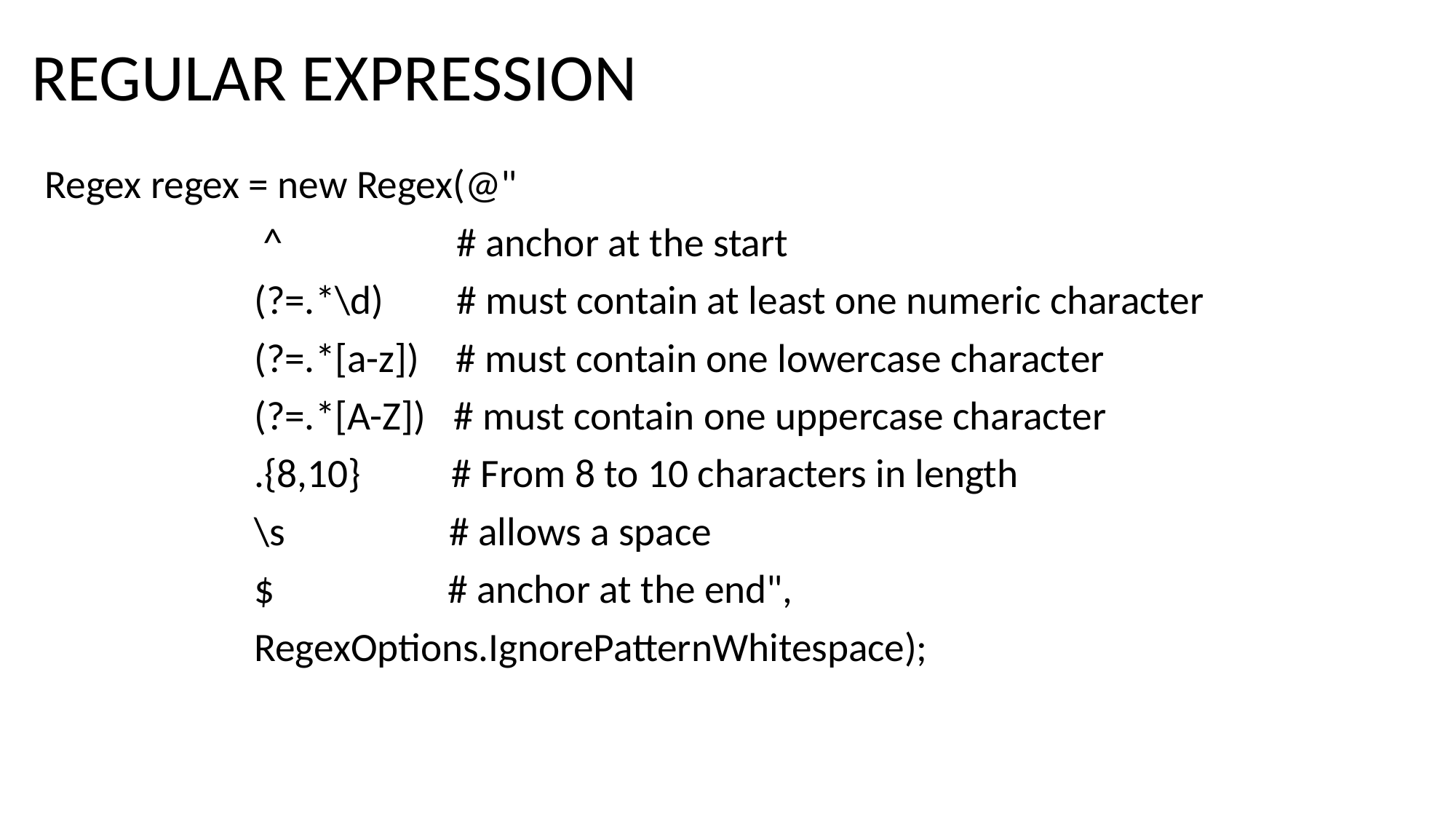

# REGULAR EXPRESSION
Regex regex = new Regex(@"
                        ^                   # anchor at the start
                       (?=.*\d)        # must contain at least one numeric character
                       (?=.*[a-z])    # must contain one lowercase character
                       (?=.*[A-Z])   # must contain one uppercase character
                       .{8,10}          # From 8 to 10 characters in length
                       \s                  # allows a space
                       $                   # anchor at the end",
                       RegexOptions.IgnorePatternWhitespace);